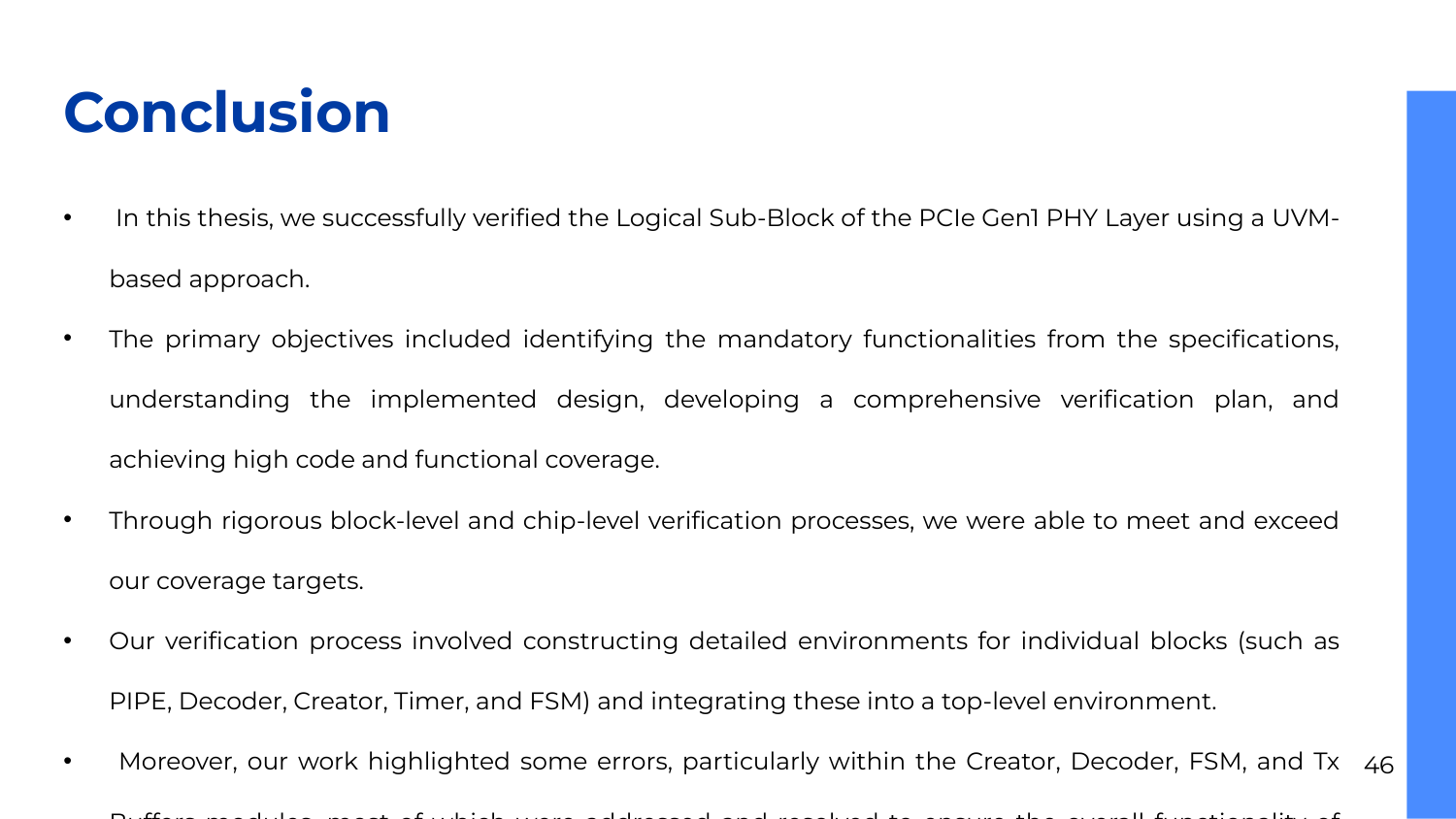

# Conclusion
 In this thesis, we successfully verified the Logical Sub-Block of the PCIe Gen1 PHY Layer using a UVM-based approach.
The primary objectives included identifying the mandatory functionalities from the specifications, understanding the implemented design, developing a comprehensive verification plan, and achieving high code and functional coverage.
Through rigorous block-level and chip-level verification processes, we were able to meet and exceed our coverage targets.
Our verification process involved constructing detailed environments for individual blocks (such as PIPE, Decoder, Creator, Timer, and FSM) and integrating these into a top-level environment.
 Moreover, our work highlighted some errors, particularly within the Creator, Decoder, FSM, and Tx Buffers modules, most of which were addressed and resolved to ensure the overall functionality of the system.
46